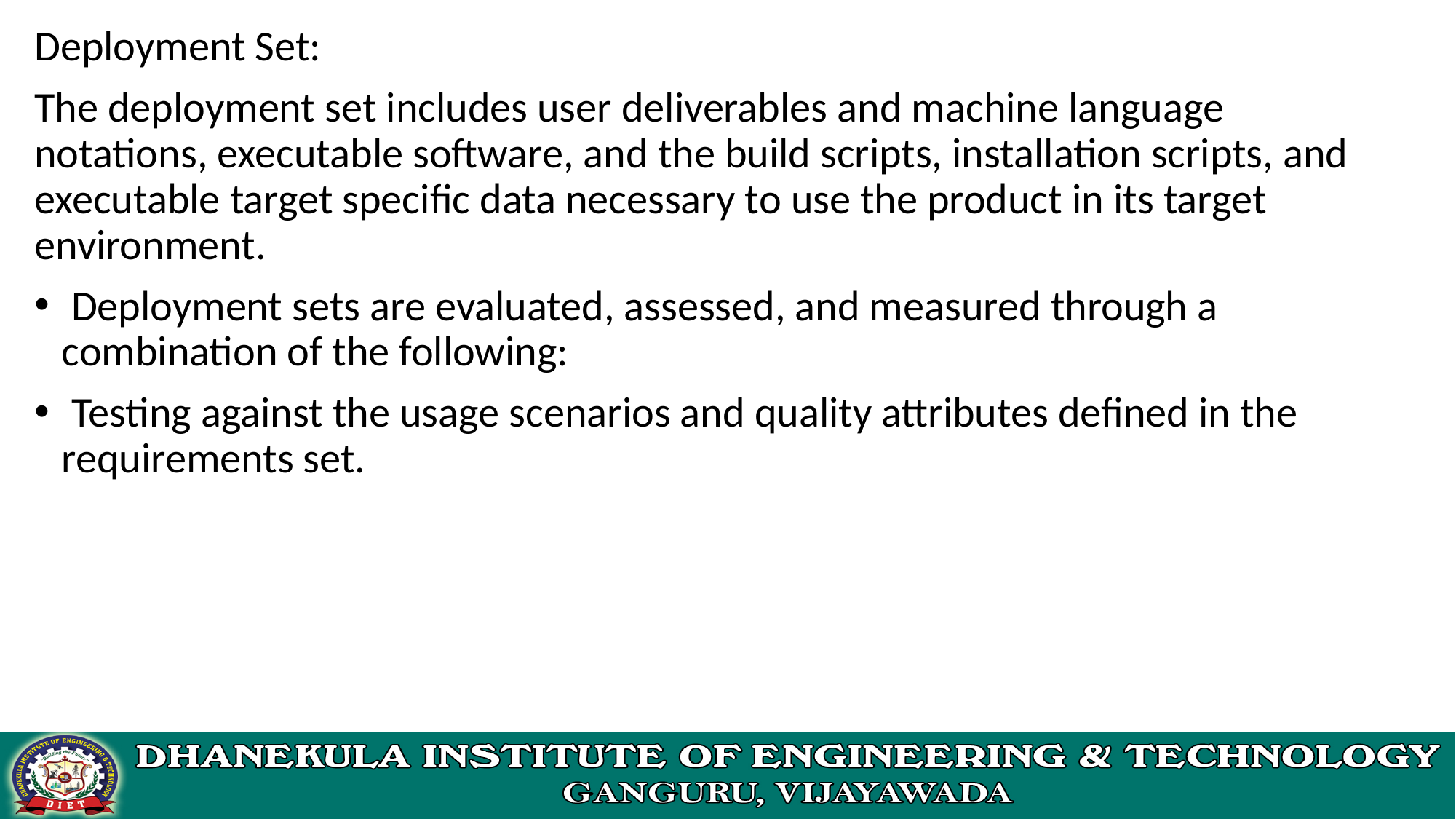

Deployment Set:
The deployment set includes user deliverables and machine language notations, executable software, and the build scripts, installation scripts, and executable target specific data necessary to use the product in its target environment.
 Deployment sets are evaluated, assessed, and measured through a combination of the following:
 Testing against the usage scenarios and quality attributes defined in the requirements set.